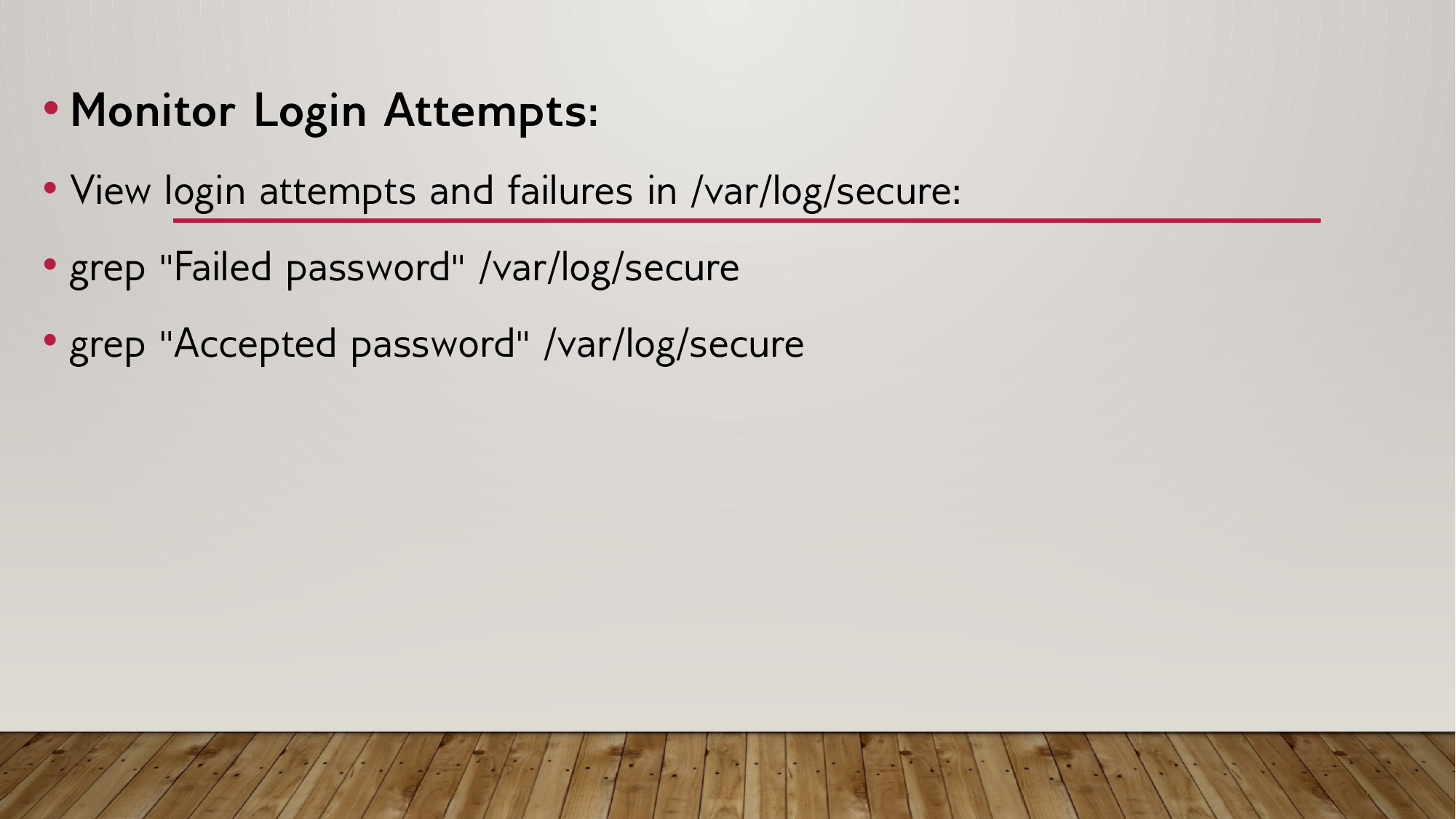

Monitor Login Attempts:
View login attempts and failures in /var/log/secure:
grep "Failed password" /var/log/secure
grep "Accepted password" /var/log/secure